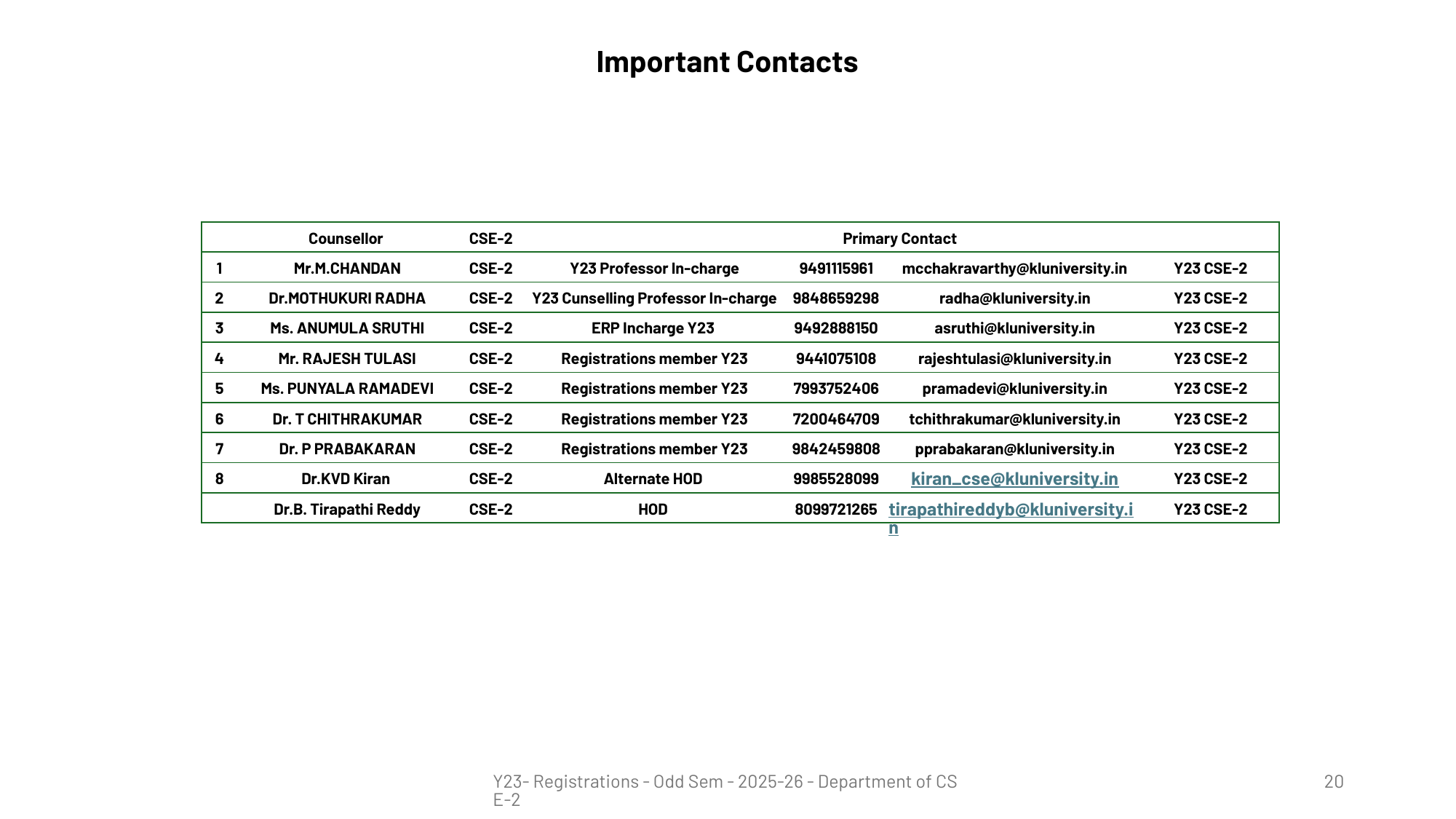

Important Contacts
|  | Counsellor | CSE-2 | Primary Contact |  |  |  |
| --- | --- | --- | --- | --- | --- | --- |
| 1 | Mr.M.CHANDAN | CSE-2 | Y23 Professor In-charge | 9491115961 | mcchakravarthy@kluniversity.in | Y23 CSE-2 |
| 2 | Dr.MOTHUKURI RADHA | CSE-2 | Y23 Cunselling Professor In-charge | 9848659298 | radha@kluniversity.in | Y23 CSE-2 |
| 3 | Ms. ANUMULA SRUTHI | CSE-2 | ERP Incharge Y23 | 9492888150 | asruthi@kluniversity.in | Y23 CSE-2 |
| 4 | Mr. RAJESH TULASI | CSE-2 | Registrations member Y23 | 9441075108 | rajeshtulasi@kluniversity.in | Y23 CSE-2 |
| 5 | Ms. PUNYALA RAMADEVI | CSE-2 | Registrations member Y23 | 7993752406 | pramadevi@kluniversity.in | Y23 CSE-2 |
| 6 | Dr. T CHITHRAKUMAR | CSE-2 | Registrations member Y23 | 7200464709 | tchithrakumar@kluniversity.in | Y23 CSE-2 |
| 7 | Dr. P PRABAKARAN | CSE-2 | Registrations member Y23 | 9842459808 | pprabakaran@kluniversity.in | Y23 CSE-2 |
| 8 | Dr.KVD Kiran | CSE-2 | Alternate HOD | 9985528099 | kiran\_cse@kluniversity.in | Y23 CSE-2 |
|  | Dr.B. Tirapathi Reddy | CSE-2 | HOD | 8099721265 | tirapathireddyb@kluniversity.in | Y23 CSE-2 |
Y23- Registrations - Odd Sem - 2025-26 - Department of CSE-2
20